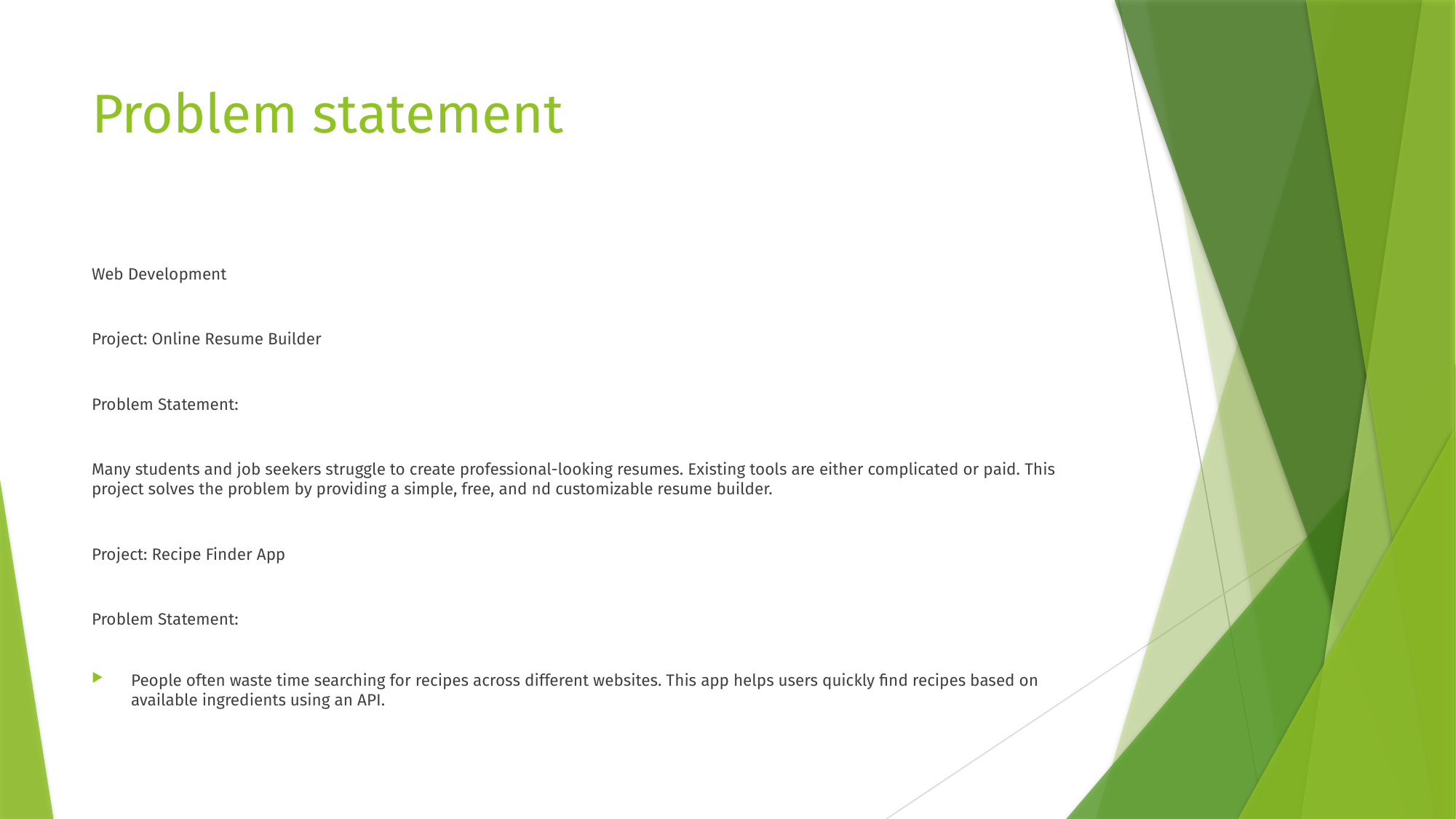

# Problem statement
Web Development

Project: Online Resume Builder

Problem Statement:

Many students and job seekers struggle to create professional-looking resumes. Existing tools are either complicated or paid. This project solves the problem by providing a simple, free, and nd customizable resume builder.

Project: Recipe Finder App

Problem Statement:

People often waste time searching for recipes across different websites. This app helps users quickly find recipes based on available ingredients using an API.